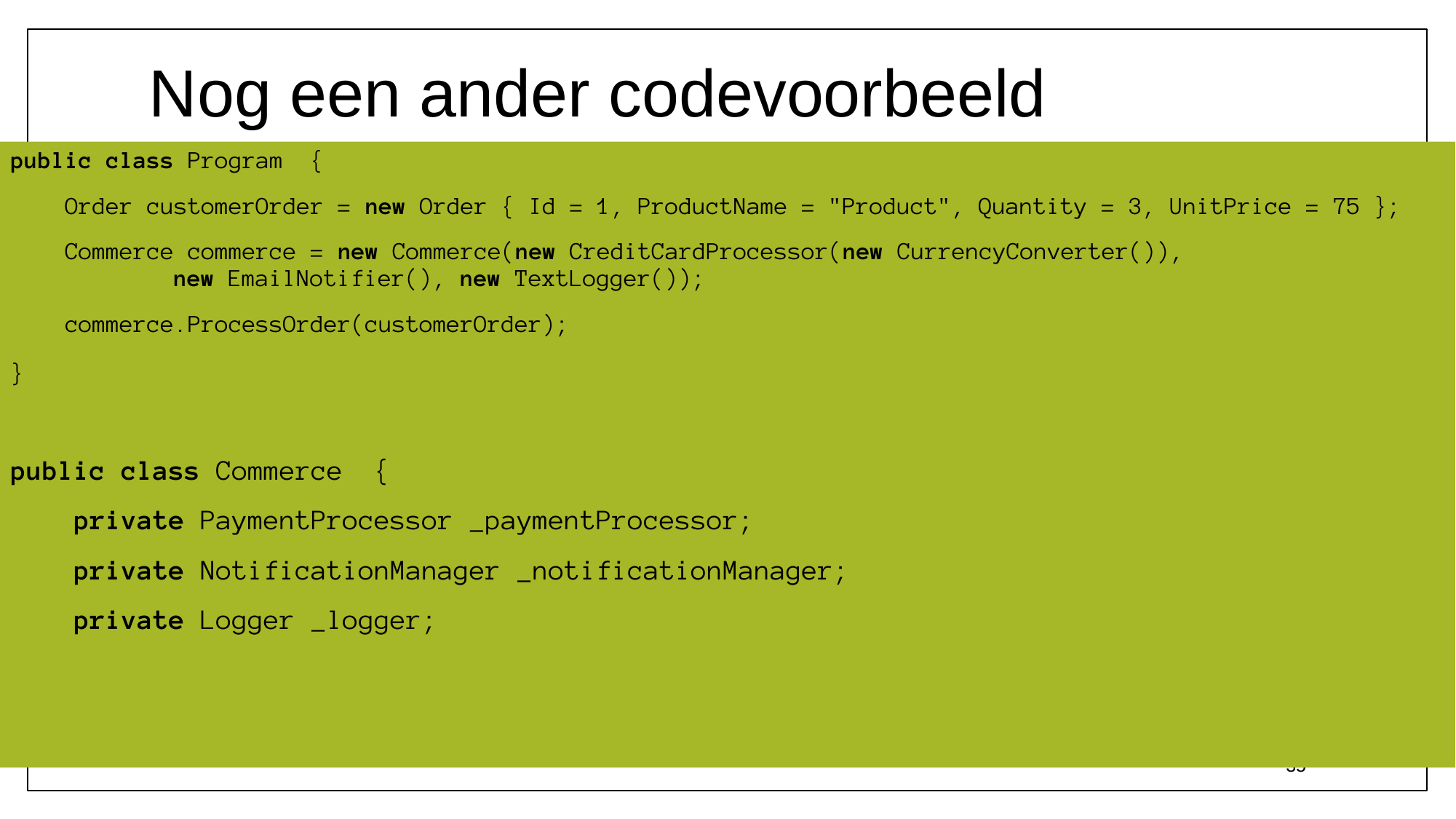

# Nog een ander codevoorbeeld
public class Program  {
    Order customerOrder = new Order { Id = 1, ProductName = "Product", Quantity = 3, UnitPrice = 75 };
    Commerce commerce = new Commerce(new CreditCardProcessor(new CurrencyConverter()),  
				     new EmailNotifier(), new TextLogger());
    commerce.ProcessOrder(customerOrder);
}

public class Commerce  {
    private PaymentProcessor _paymentProcessor;
    private NotificationManager _notificationManager;
    private Logger _logger;

35